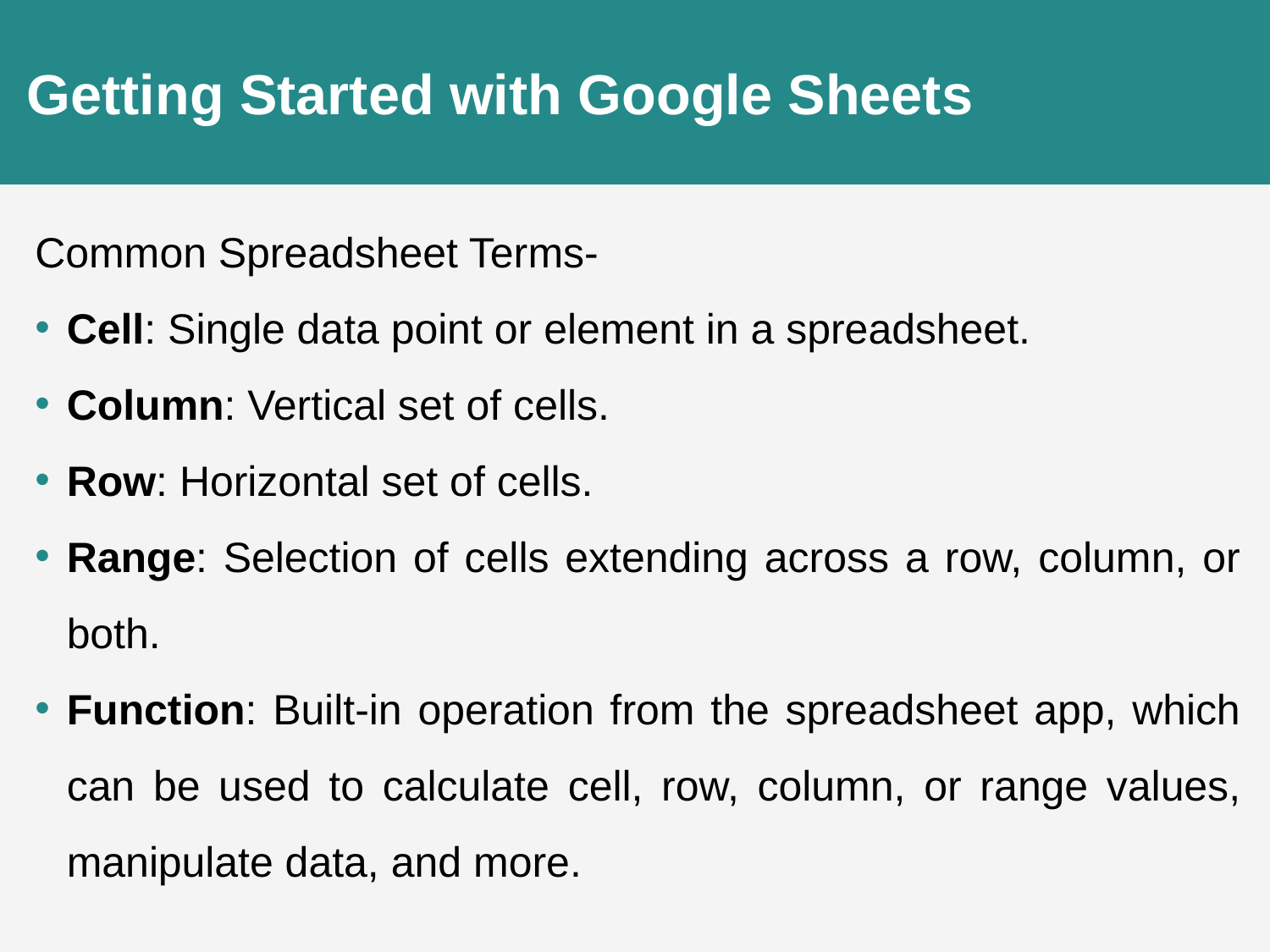

# Getting Started with Google Sheets
Common Spreadsheet Terms-
Cell: Single data point or element in a spreadsheet.
Column: Vertical set of cells.
Row: Horizontal set of cells.
Range: Selection of cells extending across a row, column, or both.
Function: Built-in operation from the spreadsheet app, which can be used to calculate cell, row, column, or range values, manipulate data, and more.